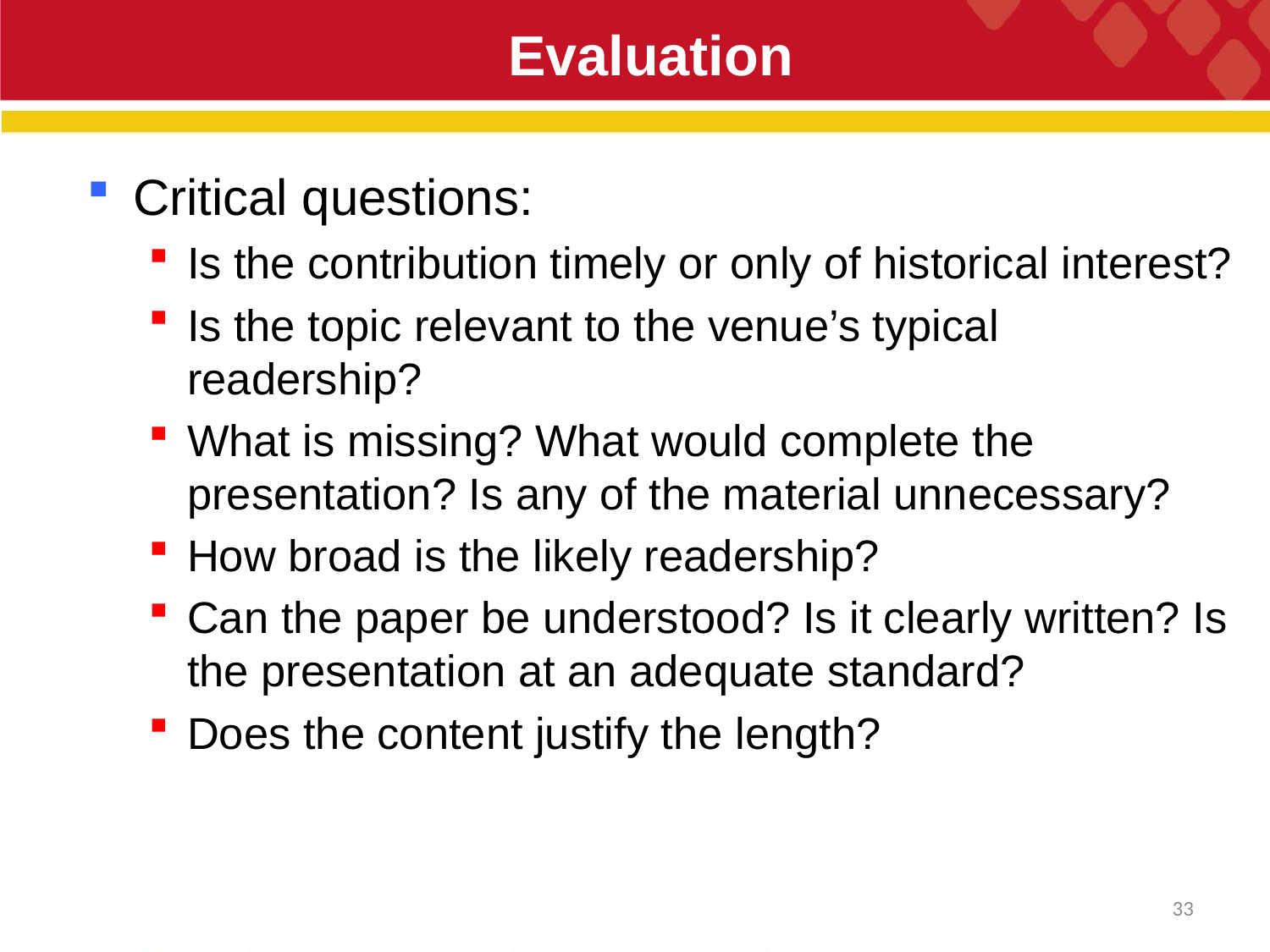

# Evaluation
Critical questions:
Is the contribution timely or only of historical interest?
Is the topic relevant to the venue’s typical readership?
What is missing? What would complete the presentation? Is any of the material unnecessary?
How broad is the likely readership?
Can the paper be understood? Is it clearly written? Is the presentation at an adequate standard?
Does the content justify the length?

33